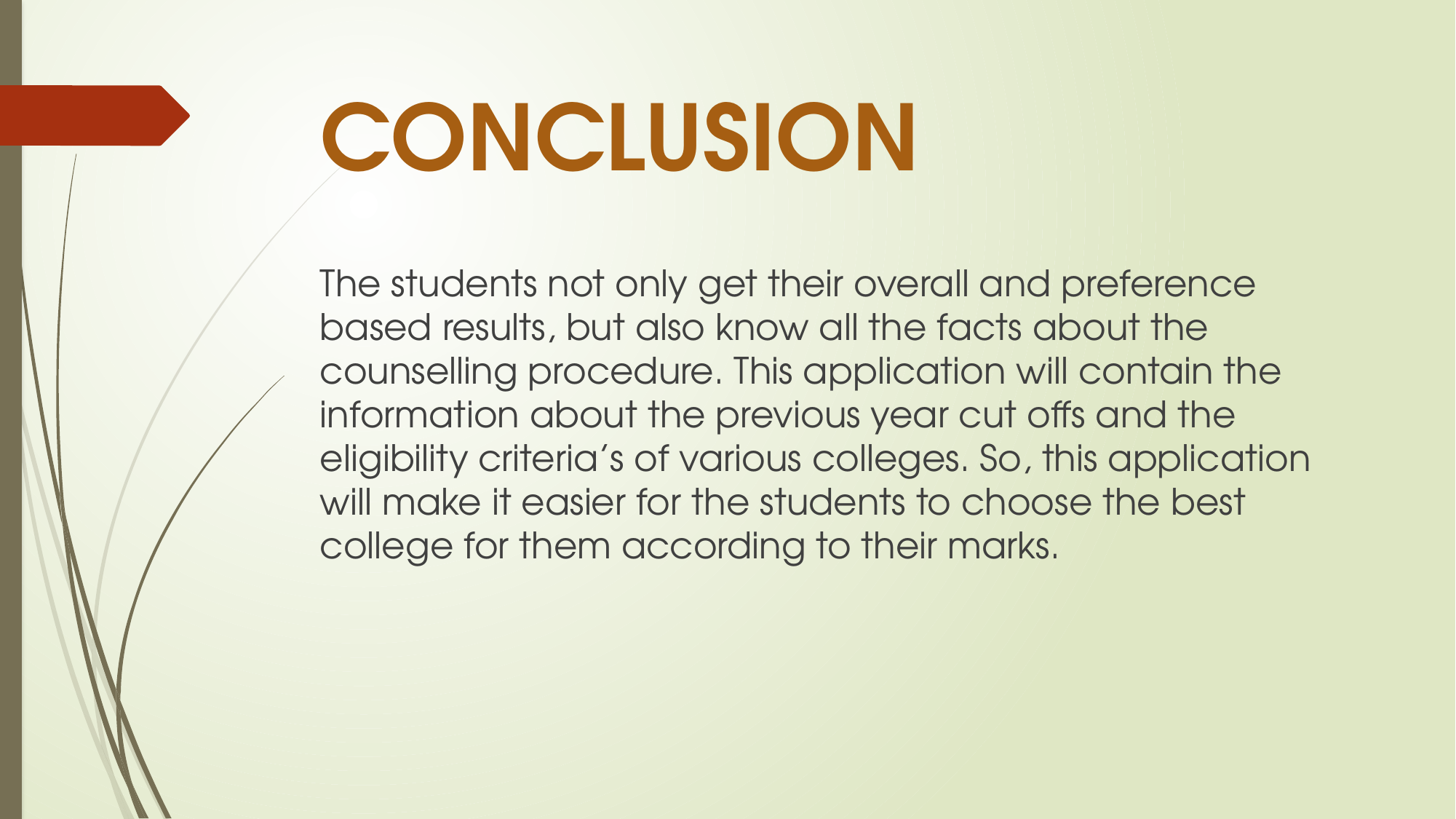

# CONCLUSION
The students not only get their overall and preference based results, but also know all the facts about the counselling procedure. This application will contain the information about the previous year cut offs and the eligibility criteria’s of various colleges. So, this application will make it easier for the students to choose the best college for them according to their marks.